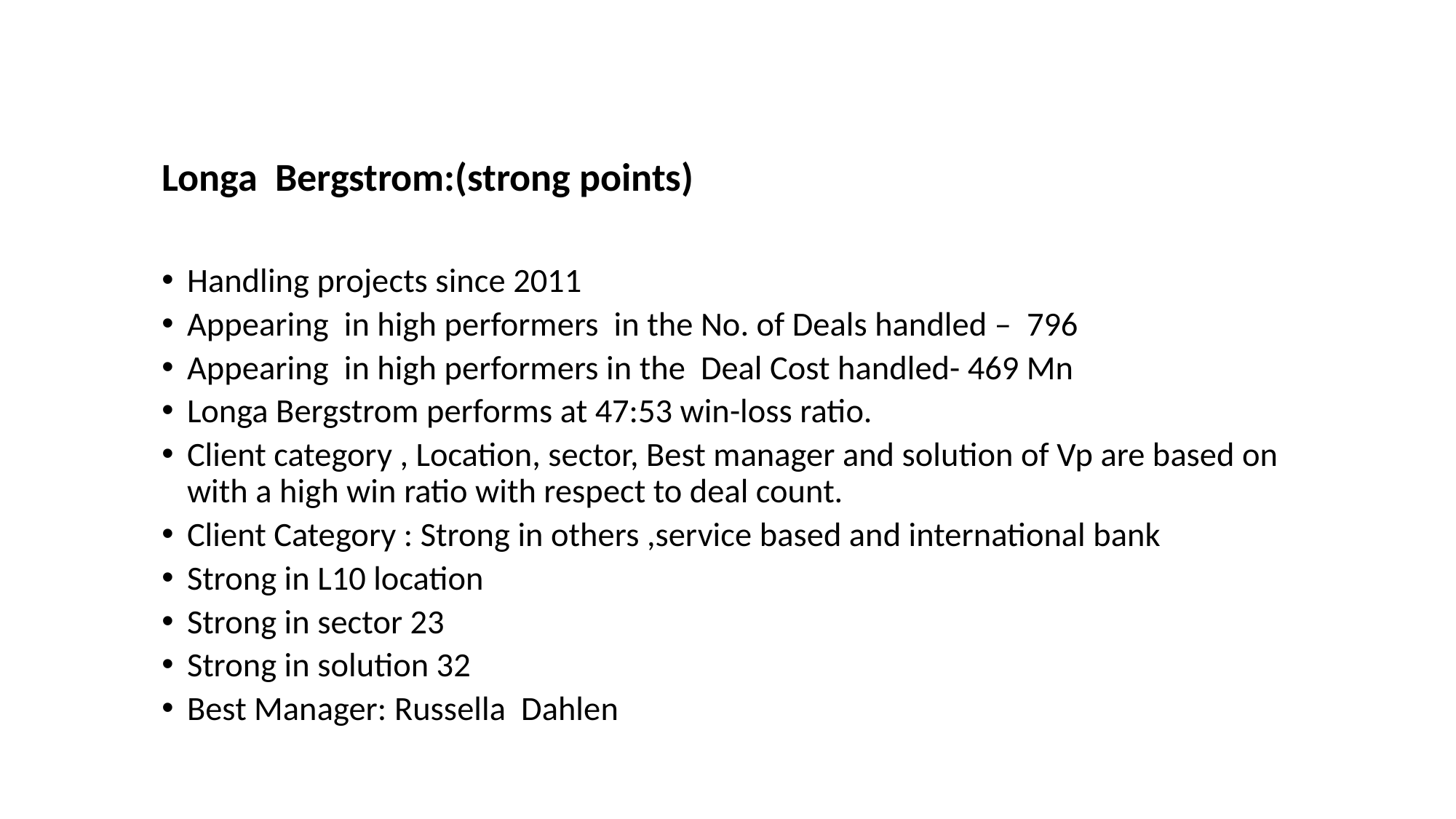

Longa  Bergstrom:(strong points)

Handling projects since 2011
Appearing  in high performers  in the No. of Deals handled –  796
Appearing  in high performers in the  Deal Cost handled- 469 Mn
Longa Bergstrom performs at 47:53 win-loss ratio.
Client category , Location, sector, Best manager and solution of Vp are based on with a high win ratio with respect to deal count.
Client Category : Strong in others ,service based and international bank
Strong in L10 location
Strong in sector 23
Strong in solution 32
Best Manager: Russella  Dahlen